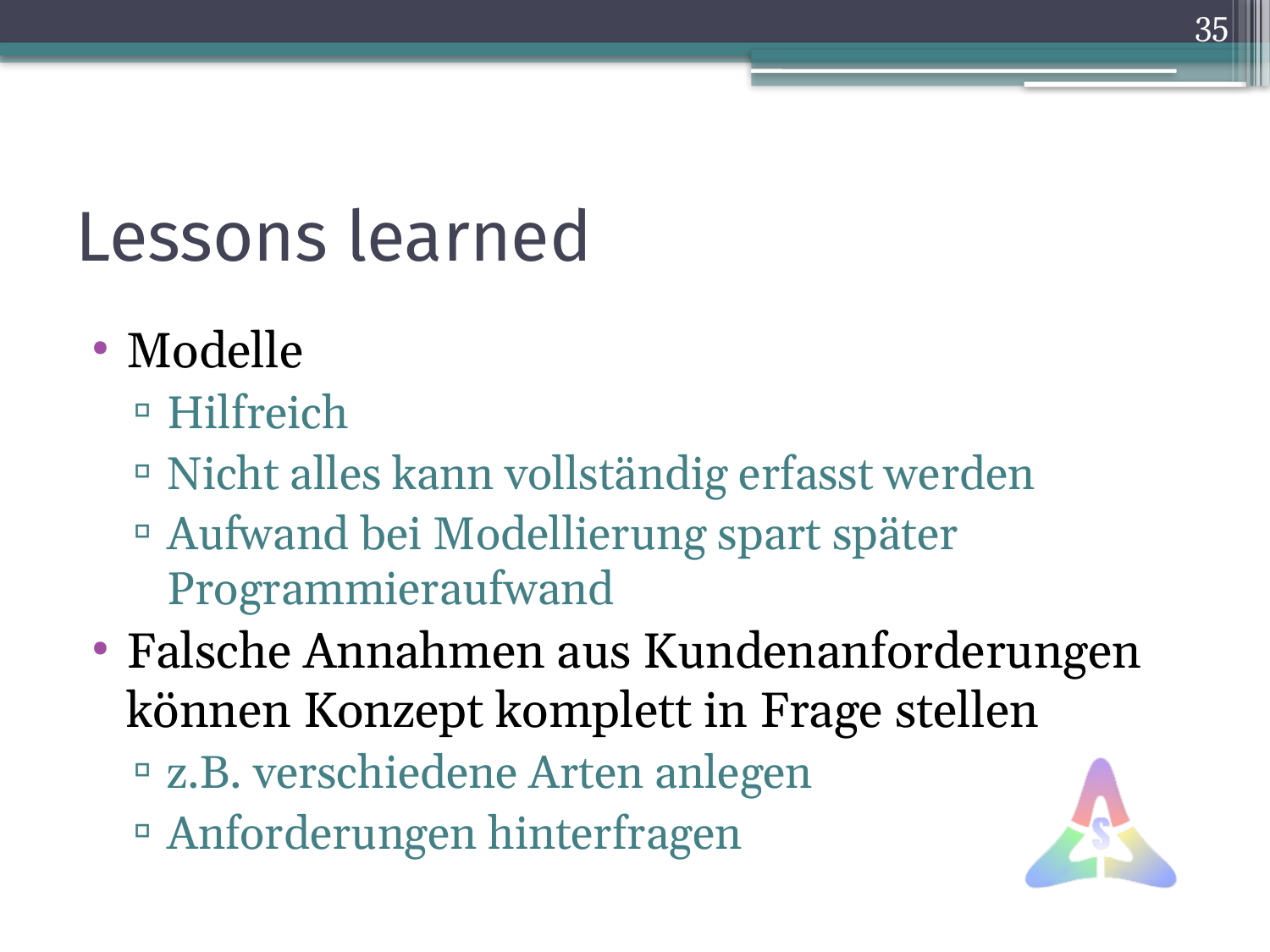

35
# Lessons learned
Modelle
Hilfreich
Nicht alles kann vollständig erfasst werden
Aufwand bei Modellierung spart später Programmieraufwand
Falsche Annahmen aus Kundenanforderungen können Konzept komplett in Frage stellen
z.B. verschiedene Arten anlegen
Anforderungen hinterfragen